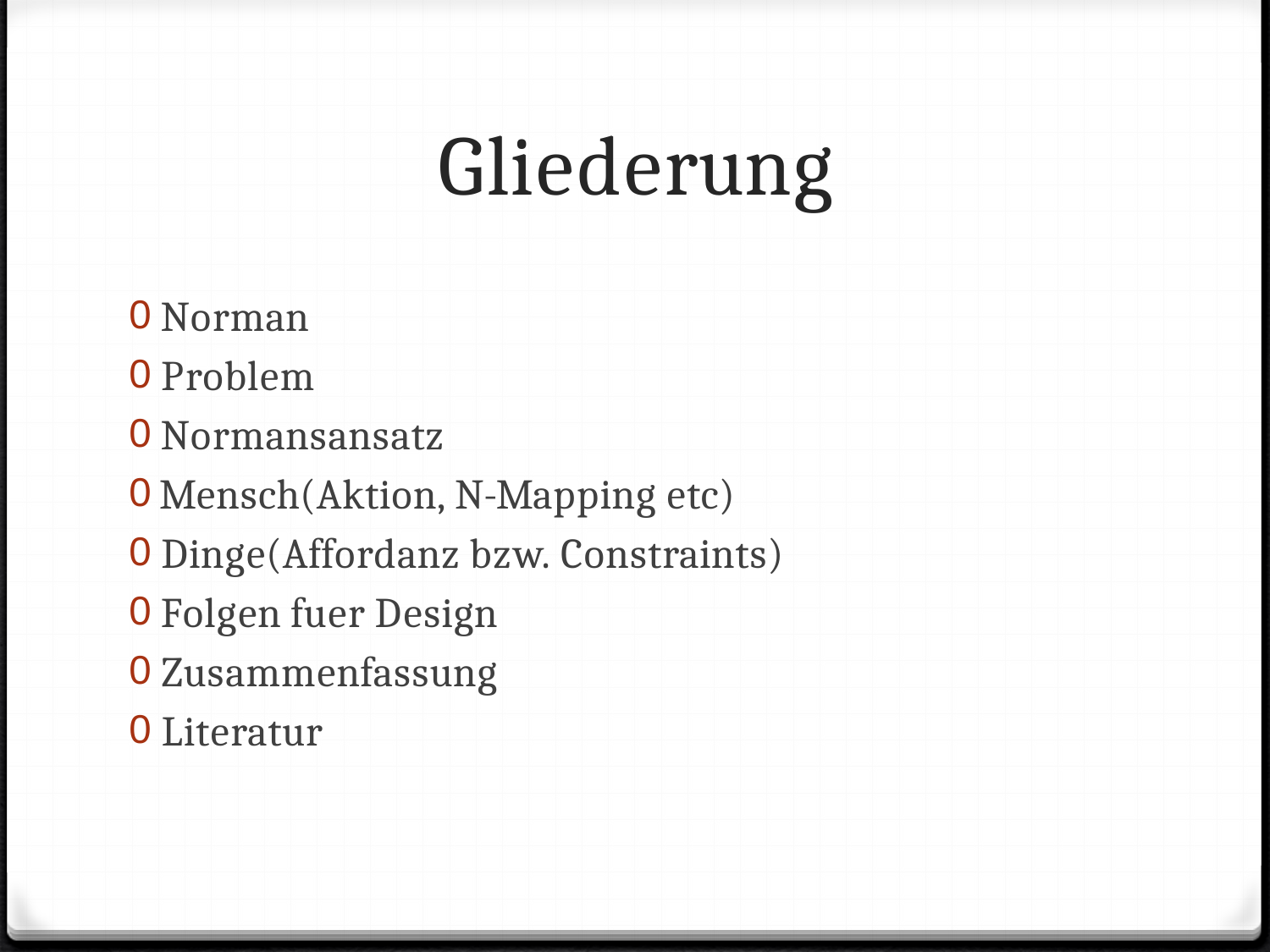

# Gliederung
Norman
Problem
Normansansatz
Mensch(Aktion, N-Mapping etc)
Dinge(Affordanz bzw. Constraints)
Folgen fuer Design
Zusammenfassung
Literatur